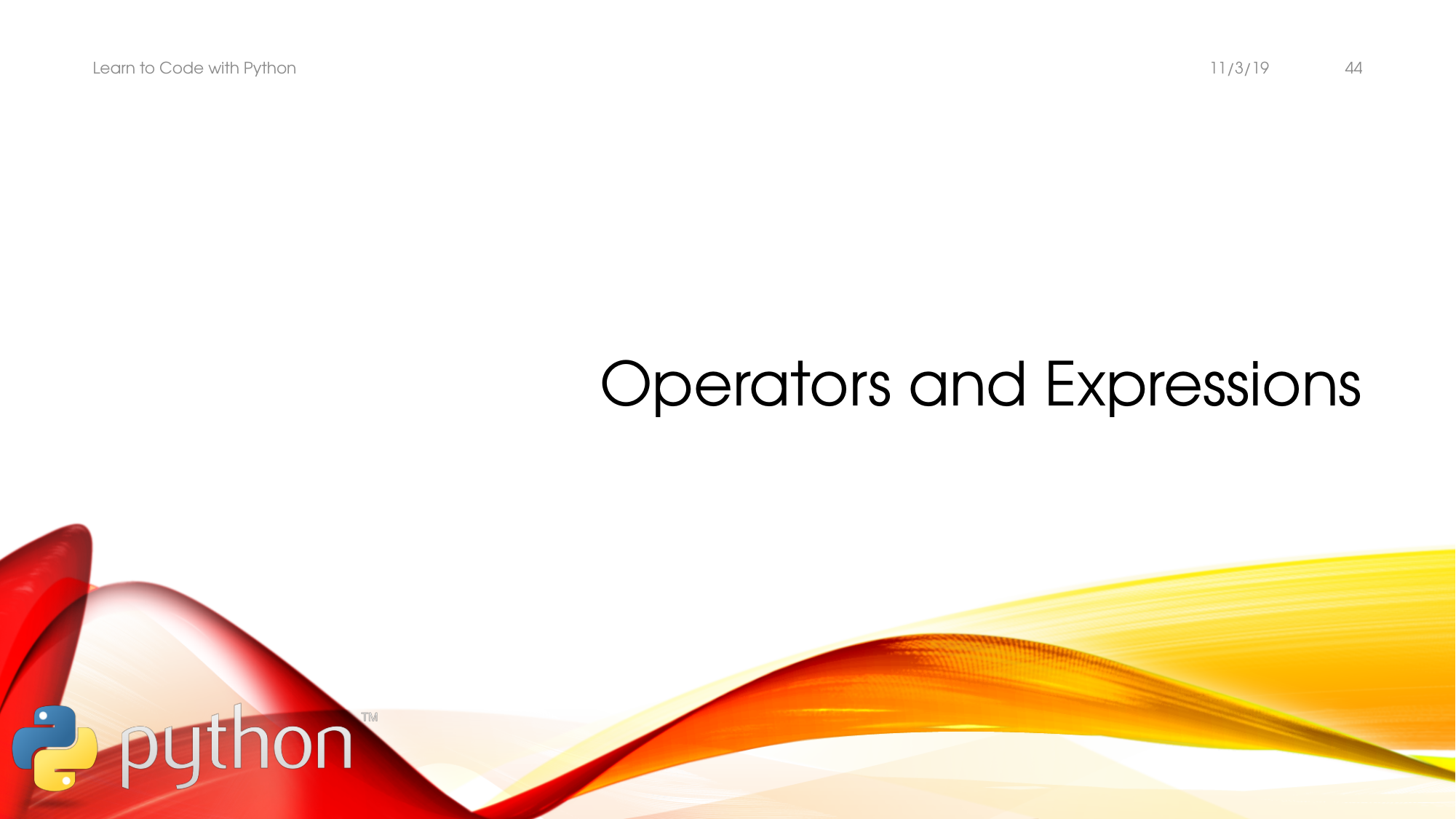

11/3/19
44
Learn to Code with Python
# Operators and Expressions